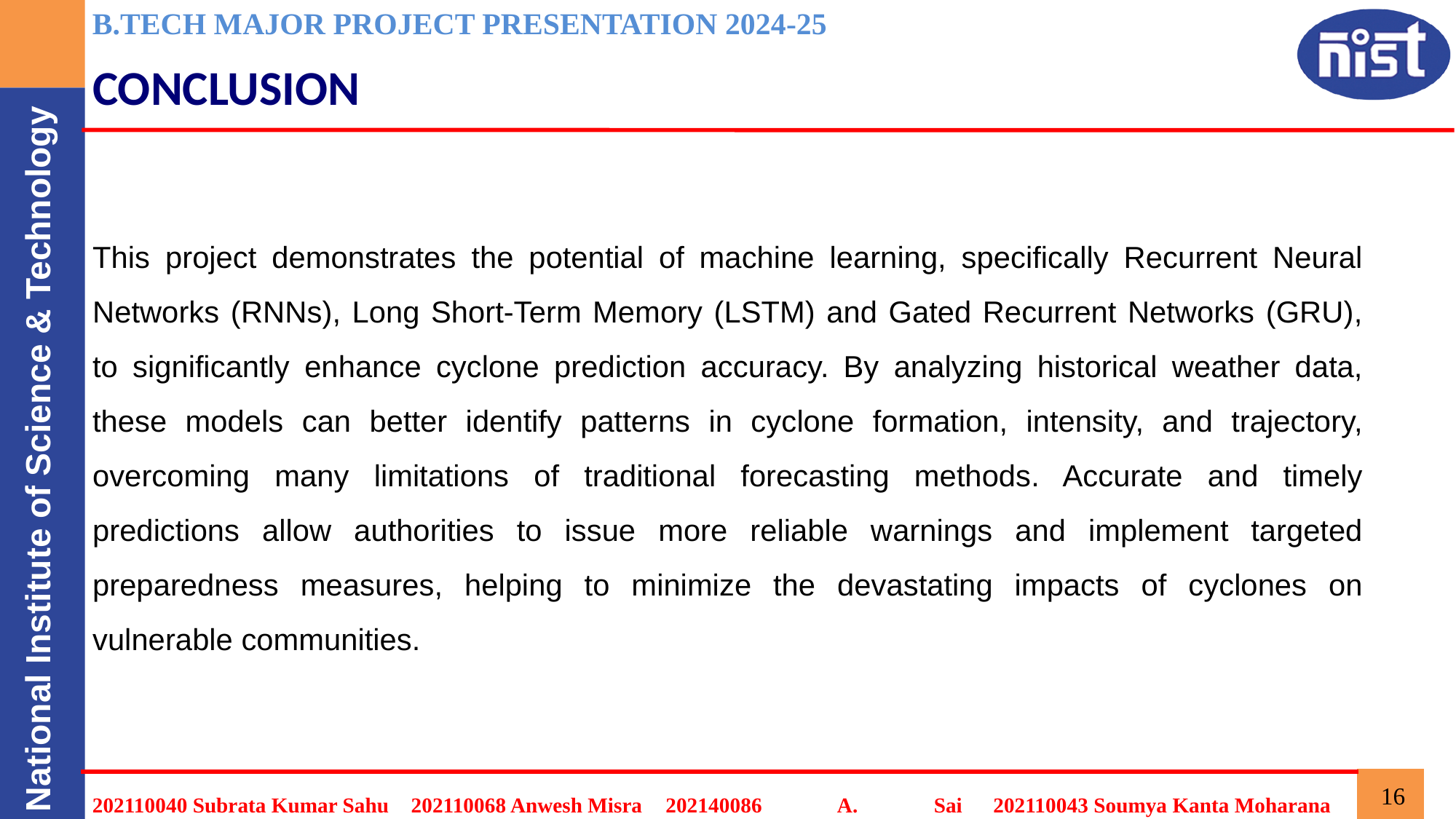

B.TECH MAJOR PROJECT PRESENTATION 2024-25

CONCLUSION
This project demonstrates the potential of machine learning, specifically Recurrent Neural Networks (RNNs), Long Short-Term Memory (LSTM) and Gated Recurrent Networks (GRU), to significantly enhance cyclone prediction accuracy. By analyzing historical weather data, these models can better identify patterns in cyclone formation, intensity, and trajectory, overcoming many limitations of traditional forecasting methods. Accurate and timely predictions allow authorities to issue more reliable warnings and implement targeted preparedness measures, helping to minimize the devastating impacts of cyclones on vulnerable communities.
202110040 Subrata Kumar Sahu
202110068 Anwesh Misra
202140086 A. Sai Satyanarayana
202110043 Soumya Kanta Moharana
16